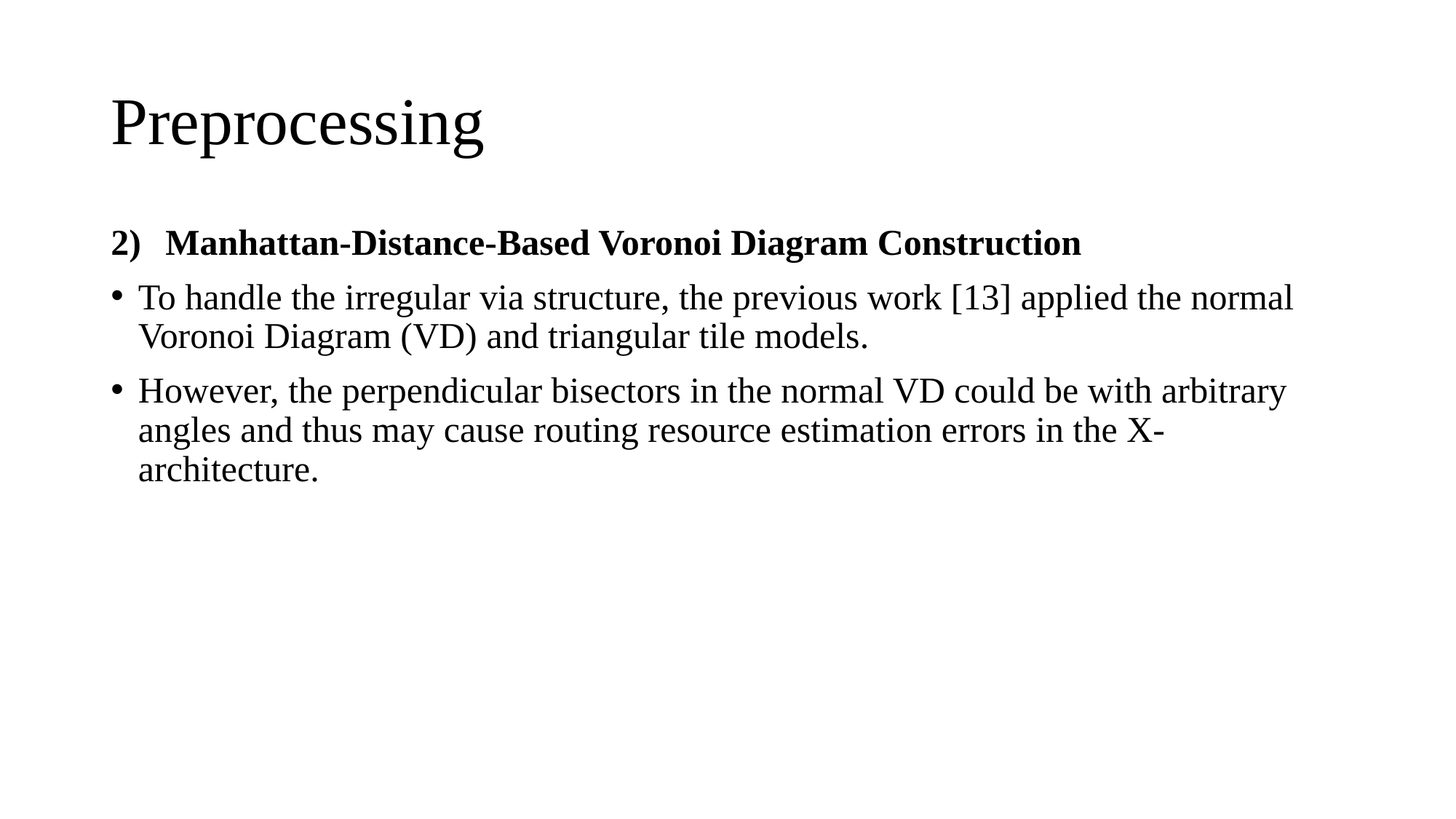

# Preprocessing
Manhattan-Distance-Based Voronoi Diagram Construction
To handle the irregular via structure, the previous work [13] applied the normal Voronoi Diagram (VD) and triangular tile models.
However, the perpendicular bisectors in the normal VD could be with arbitrary angles and thus may cause routing resource estimation errors in the X-architecture.